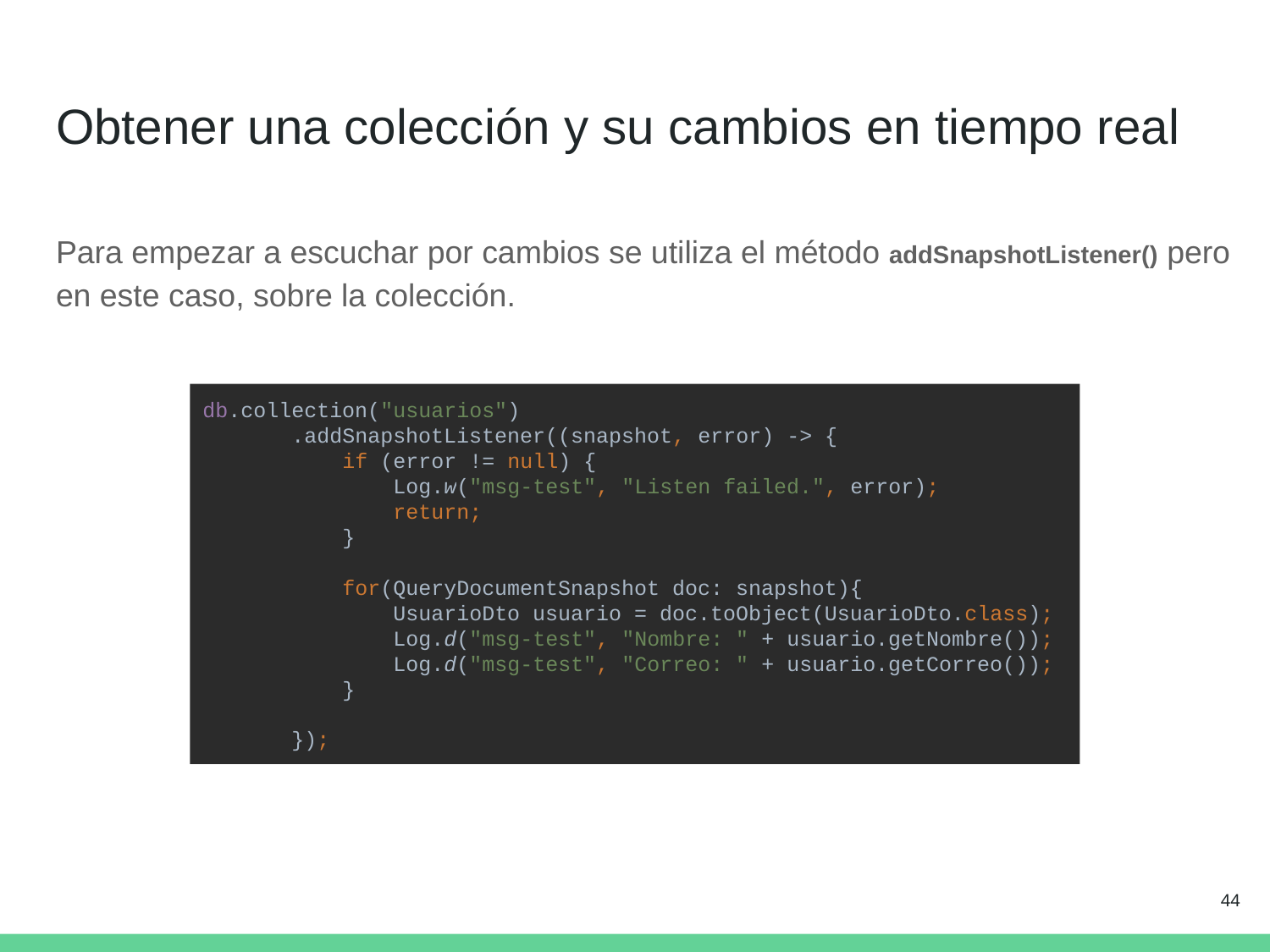

# Obtener una colección y su cambios en tiempo real
Para empezar a escuchar por cambios se utiliza el método addSnapshotListener() pero en este caso, sobre la colección.
db.collection("usuarios")
       .addSnapshotListener((snapshot, error) -> {
           if (error != null) {
               Log.w("msg-test", "Listen failed.", error);
               return;
           }

           for(QueryDocumentSnapshot doc: snapshot){
               UsuarioDto usuario = doc.toObject(UsuarioDto.class);
               Log.d("msg-test", "Nombre: " + usuario.getNombre());
               Log.d("msg-test", "Correo: " + usuario.getCorreo());
           }

       });
44